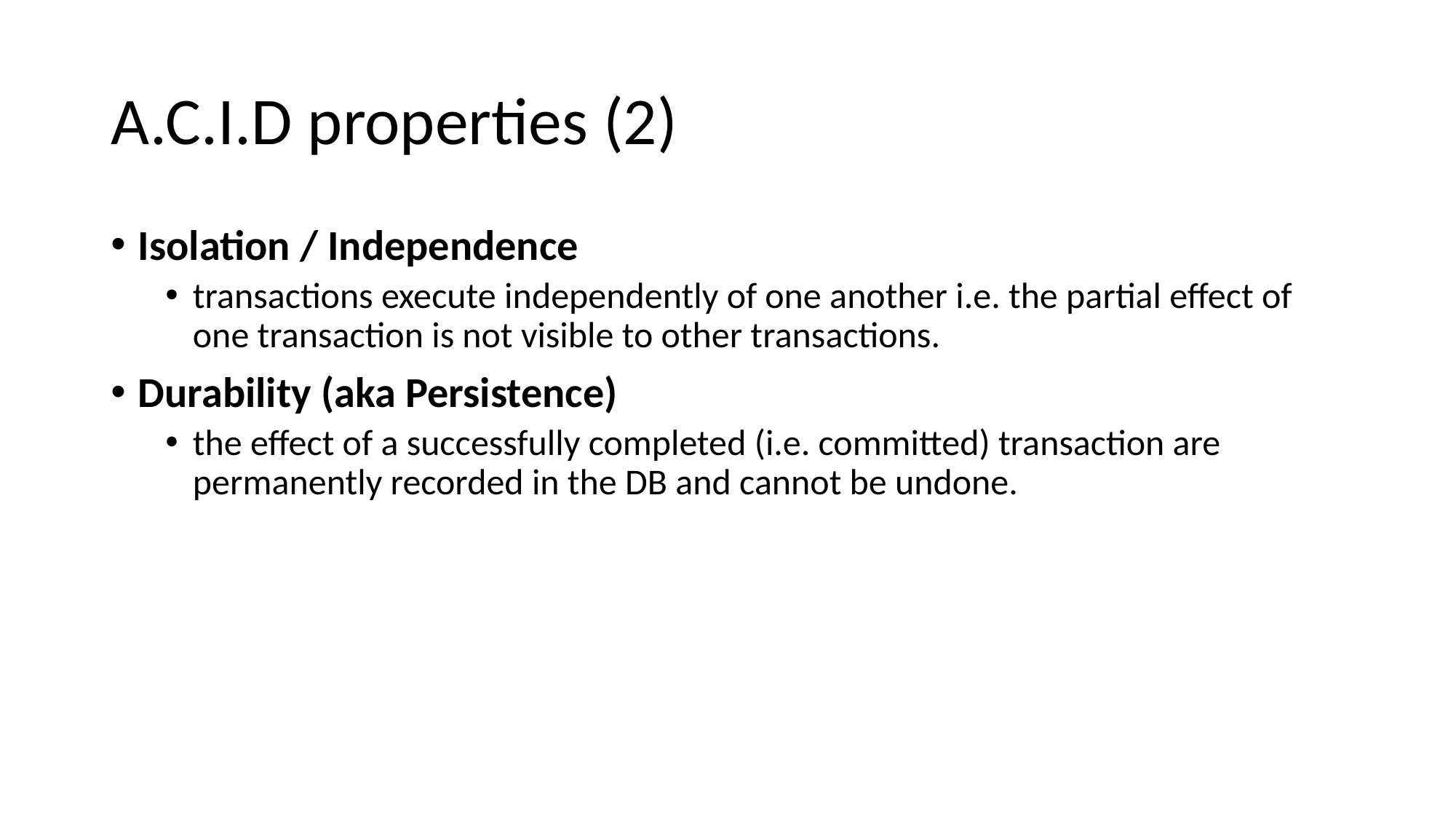

# A.C.I.D properties (2)
Isolation / Independence
transactions execute independently of one another i.e. the partial effect of one transaction is not visible to other transactions.
Durability (aka Persistence)
the effect of a successfully completed (i.e. committed) transaction are permanently recorded in the DB and cannot be undone.